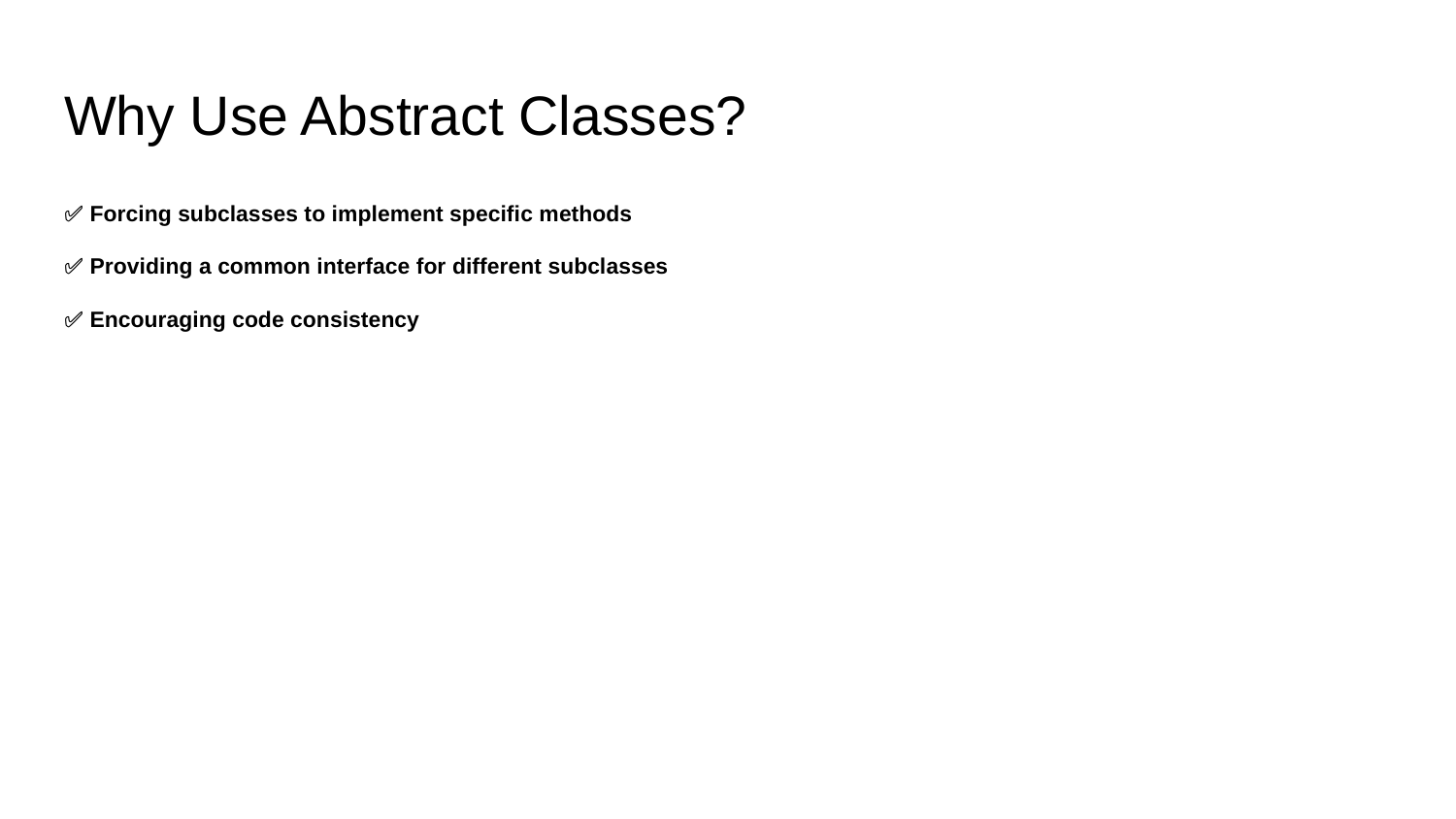

# Why Use Abstract Classes?
✅ Forcing subclasses to implement specific methods
✅ Providing a common interface for different subclasses
✅ Encouraging code consistency